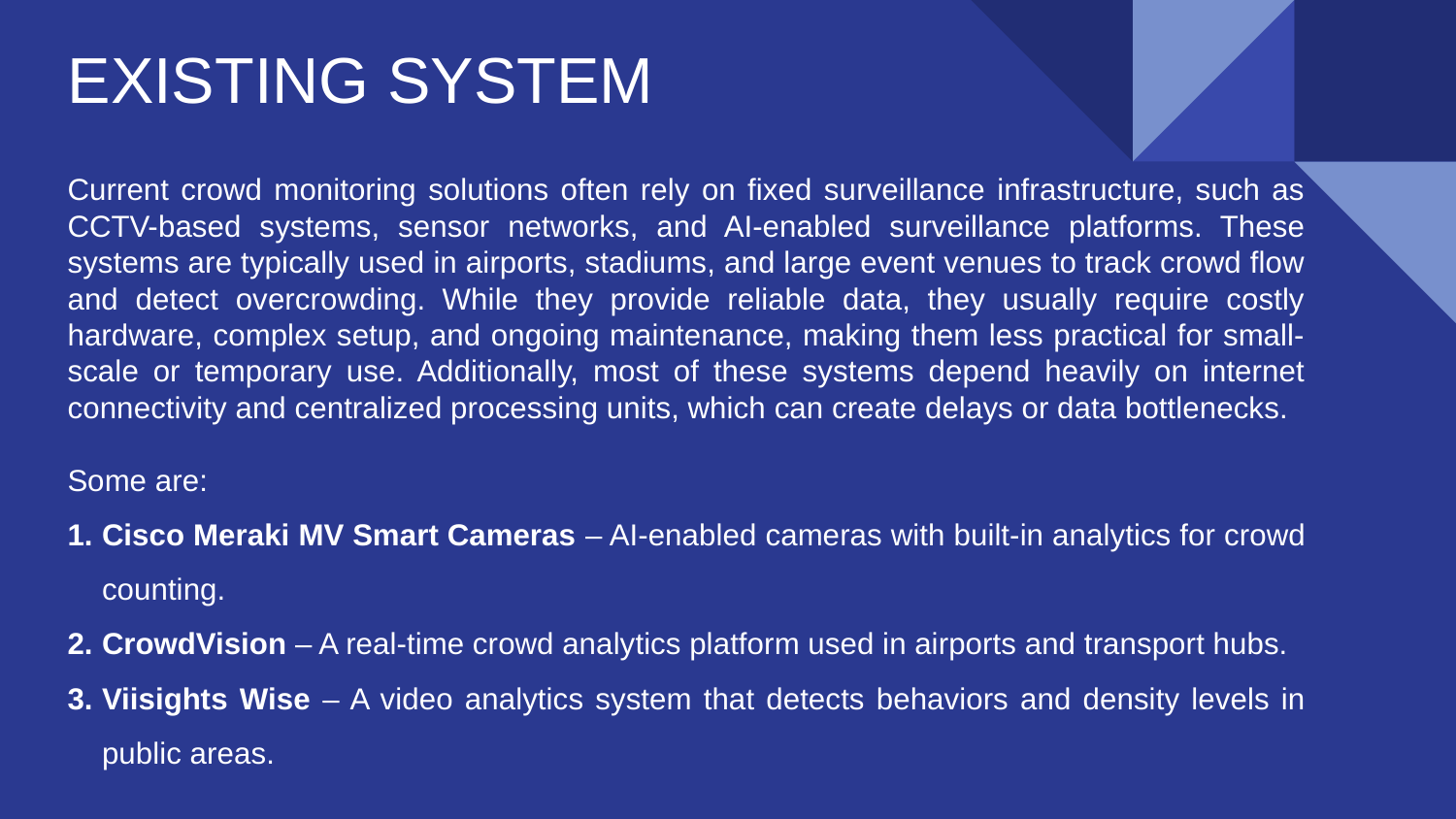

EXISTING SYSTEM
Current crowd monitoring solutions often rely on fixed surveillance infrastructure, such as CCTV-based systems, sensor networks, and AI-enabled surveillance platforms. These systems are typically used in airports, stadiums, and large event venues to track crowd flow and detect overcrowding. While they provide reliable data, they usually require costly hardware, complex setup, and ongoing maintenance, making them less practical for small-scale or temporary use. Additionally, most of these systems depend heavily on internet connectivity and centralized processing units, which can create delays or data bottlenecks.
Some are:
Cisco Meraki MV Smart Cameras – AI-enabled cameras with built-in analytics for crowd counting.
CrowdVision – A real-time crowd analytics platform used in airports and transport hubs.
Viisights Wise – A video analytics system that detects behaviors and density levels in public areas.